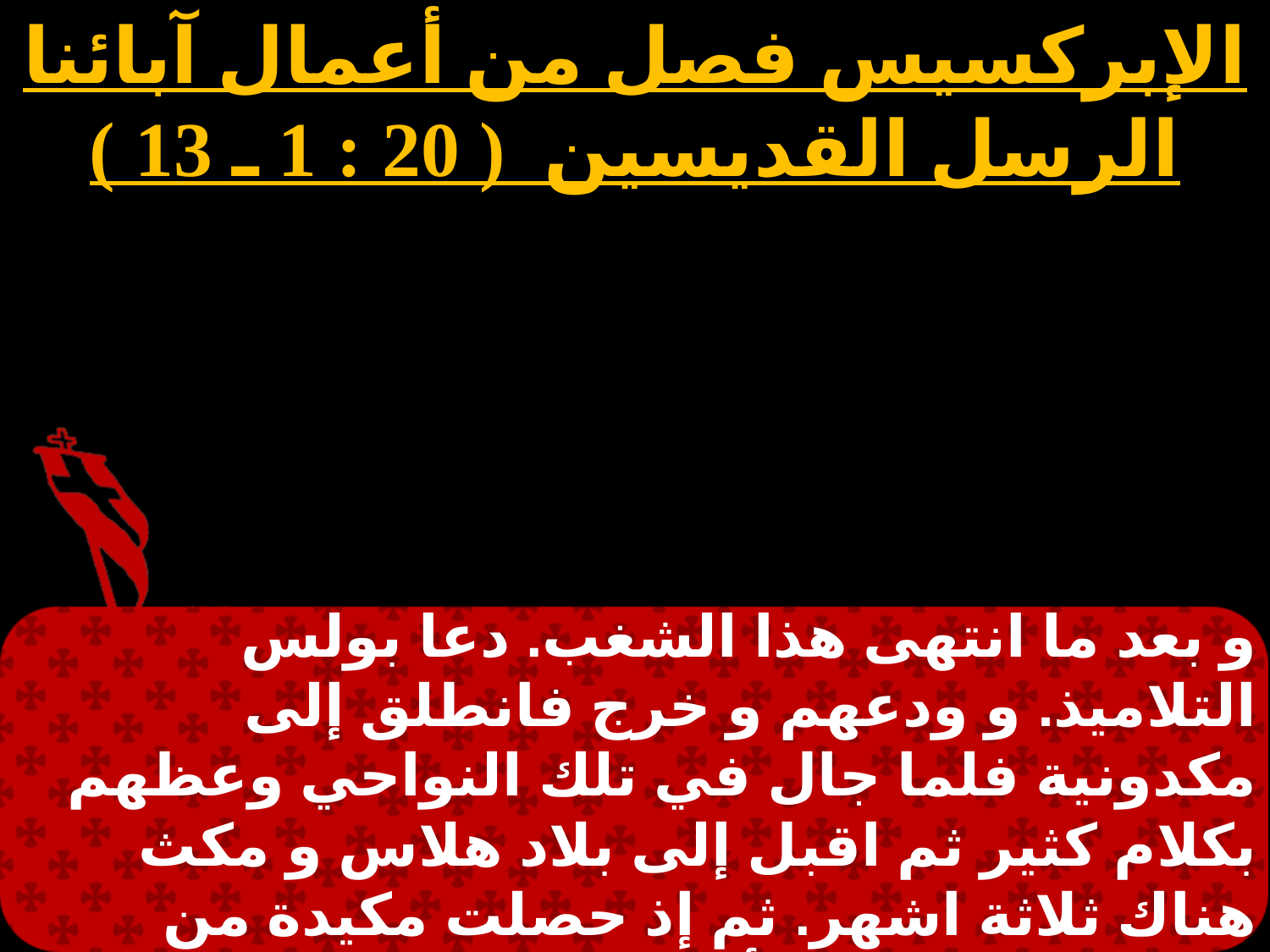

الإبركسيس فصل من أعمال آبائنا الرسل القديسين  ( 20 : 1 ـ 13 )
و بعد ما انتهى هذا الشغب. دعا بولس التلاميذ. و ودعهم و خرج فانطلق إلى مكدونية فلما جال في تلك النواحي وعظهم بكلام كثير ثم اقبل إلى بلاد هلاس و مكث هناك ثلاثة اشهر. ثم إذ حصلت مكيدة من اليهود و هو مزمع أن ينطلق إلى سورية صار رأي أن يرجع إلى مكدونية فرافقه سوباترس البيرى.